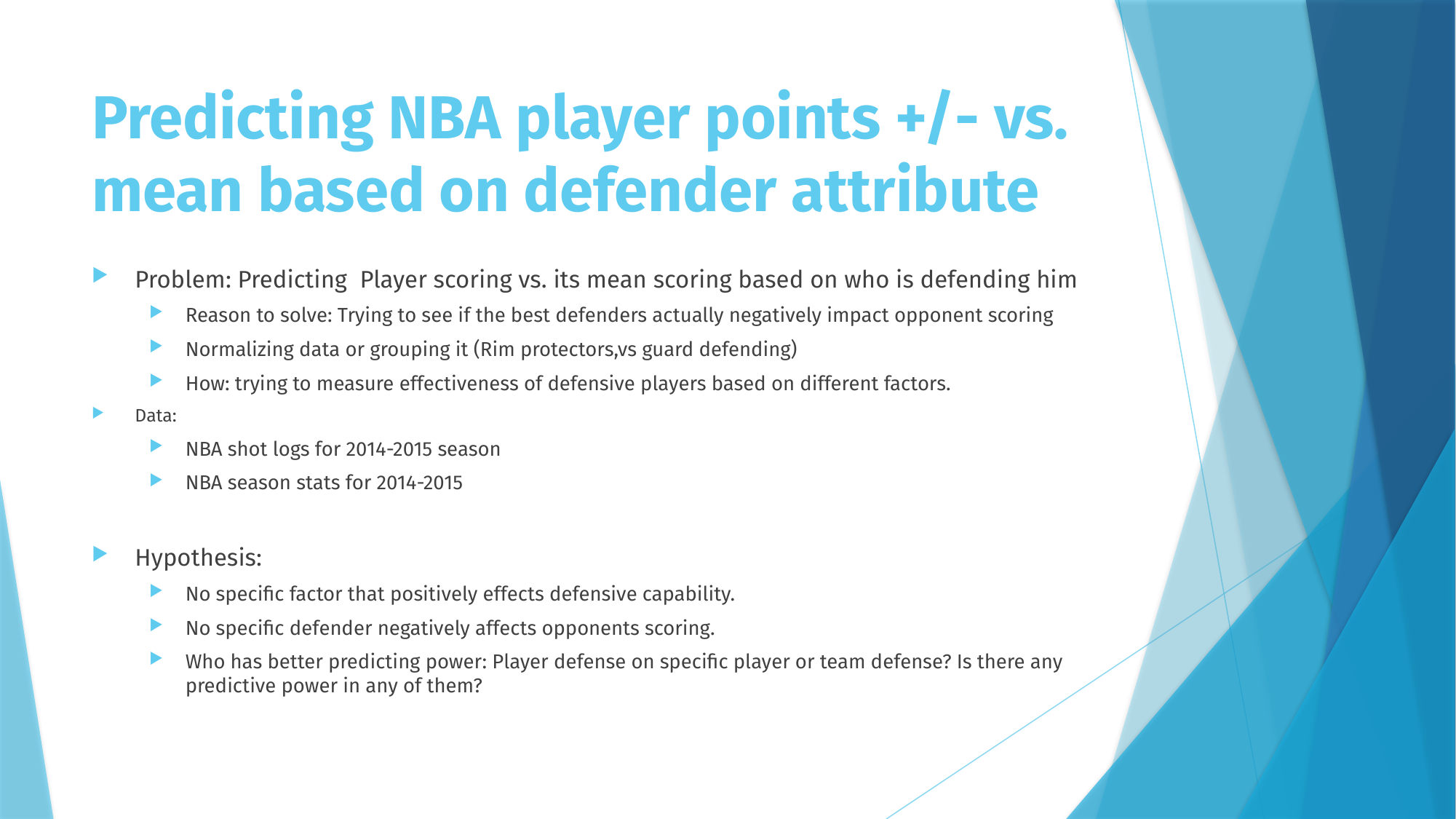

# Predicting NBA player points +/- vs. mean based on defender attribute
Problem: Predicting  Player scoring vs. its mean scoring based on who is defending him
Reason to solve: Trying to see if the best defenders actually negatively impact opponent scoring
Normalizing data or grouping it (Rim protectors,vs guard defending)
How: trying to measure effectiveness of defensive players based on different factors.
Data:
NBA shot logs for 2014-2015 season
NBA season stats for 2014-2015

Hypothesis:
No specific factor that positively effects defensive capability.
No specific defender negatively affects opponents scoring.
Who has better predicting power: Player defense on specific player or team defense? Is there any predictive power in any of them?